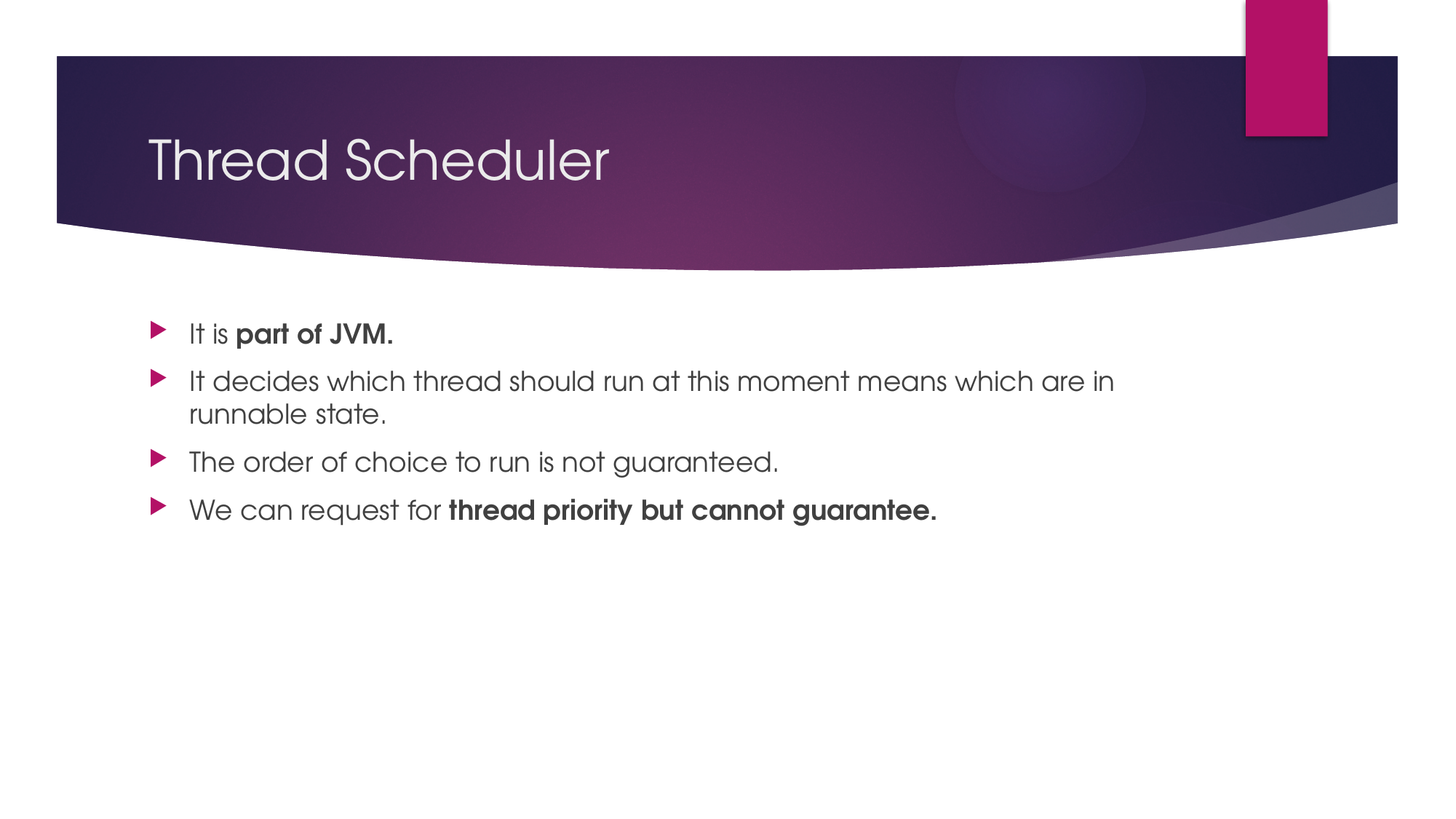

# Thread Scheduler
It is part of JVM.
It decides which thread should run at this moment means which are in runnable state.
The order of choice to run is not guaranteed.
We can request for thread priority but cannot guarantee.